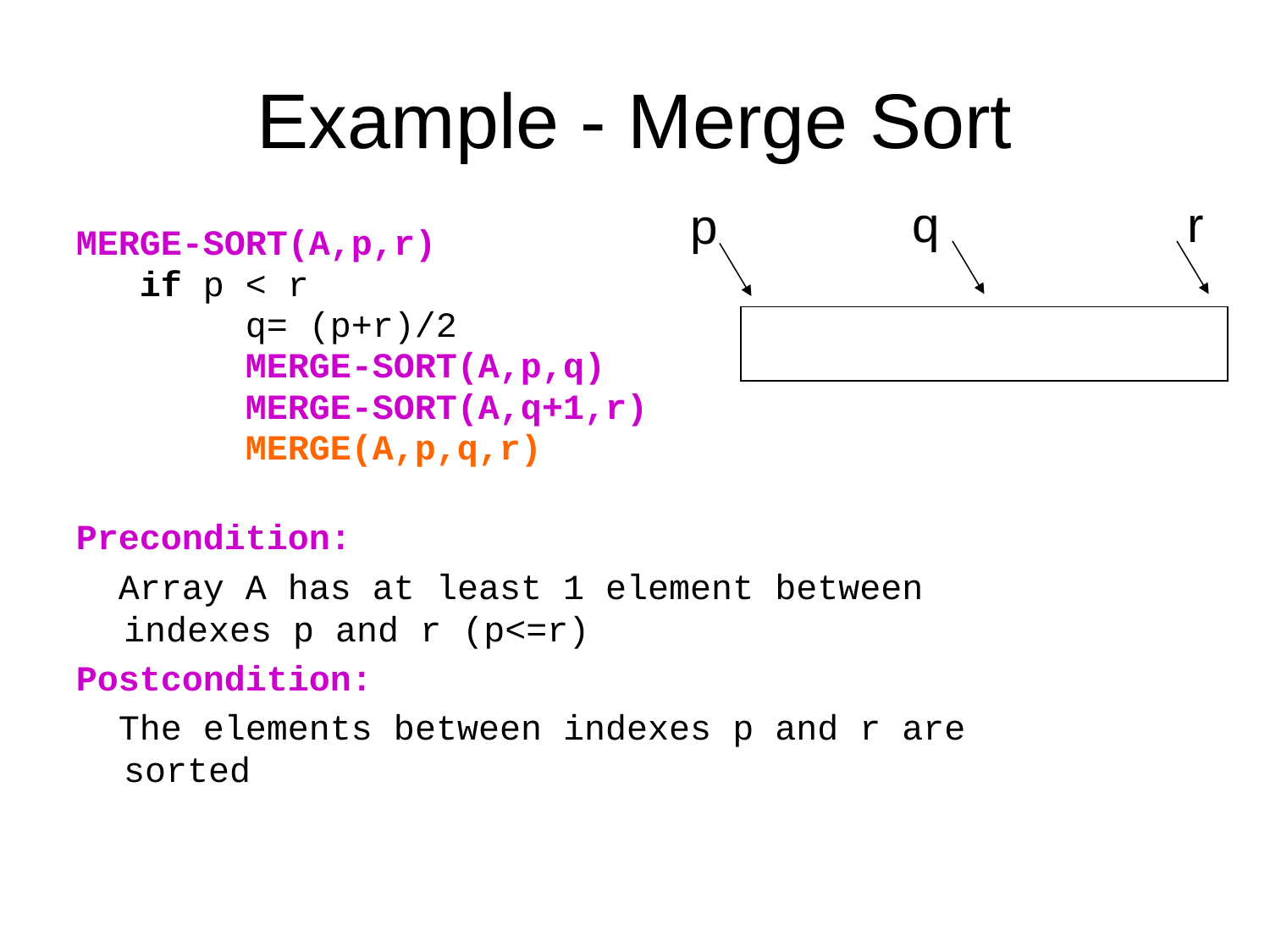

# Example - Merge Sort
q
r
p
MERGE-SORT(A,p,r)
   if p < r
        q= (p+r)/2
        MERGE-SORT(A,p,q)
        MERGE-SORT(A,q+1,r)
        MERGE(A,p,q,r)

Precondition:
  Array A has at least 1 element between indexes p and r (p<=r)
Postcondition:
  The elements between indexes p and r are sorted